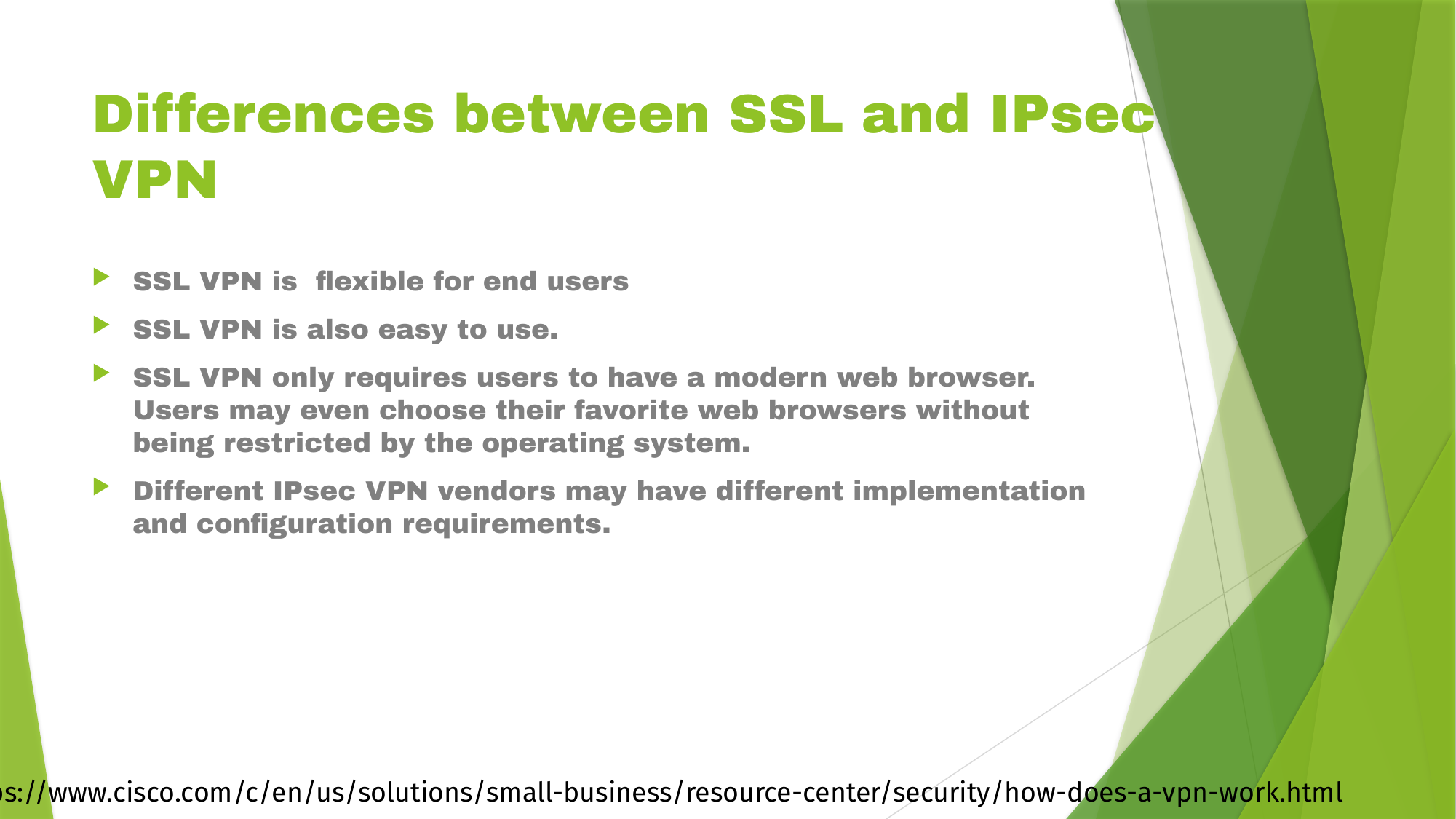

# Differences between SSL and IPsec VPN
SSL VPN is  flexible for end users
SSL VPN is also easy to use.
SSL VPN only requires users to have a modern web browser. Users may even choose their favorite web browsers without being restricted by the operating system.
Different IPsec VPN vendors may have different implementation and configuration requirements.
https://www.cisco.com/c/en/us/solutions/small-business/resource-center/security/how-does-a-vpn-work.html